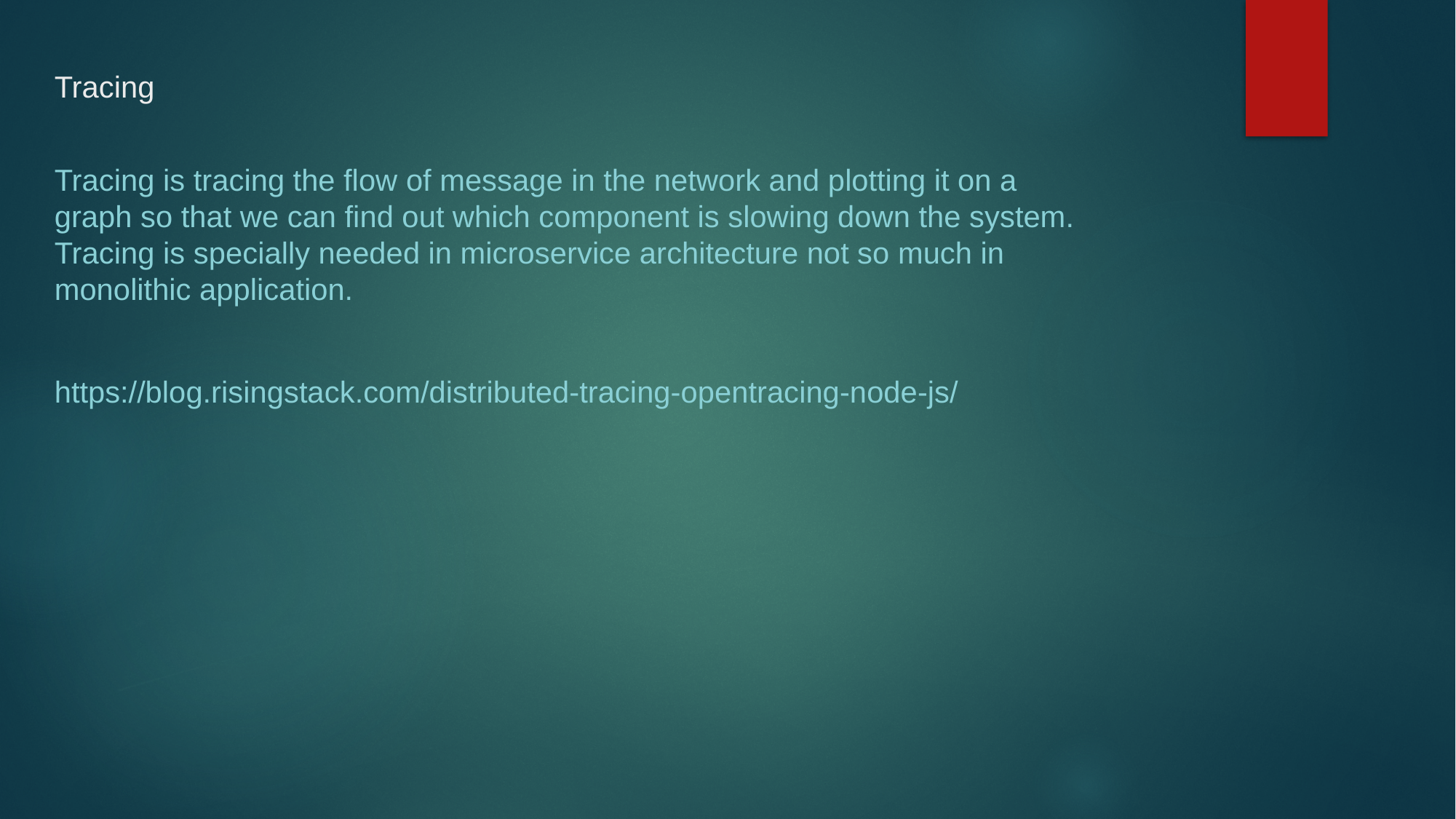

# Tracing
Tracing is tracing the flow of message in the network and plotting it on a graph so that we can find out which component is slowing down the system. Tracing is specially needed in microservice architecture not so much in monolithic application.

https://blog.risingstack.com/distributed-tracing-opentracing-node-js/